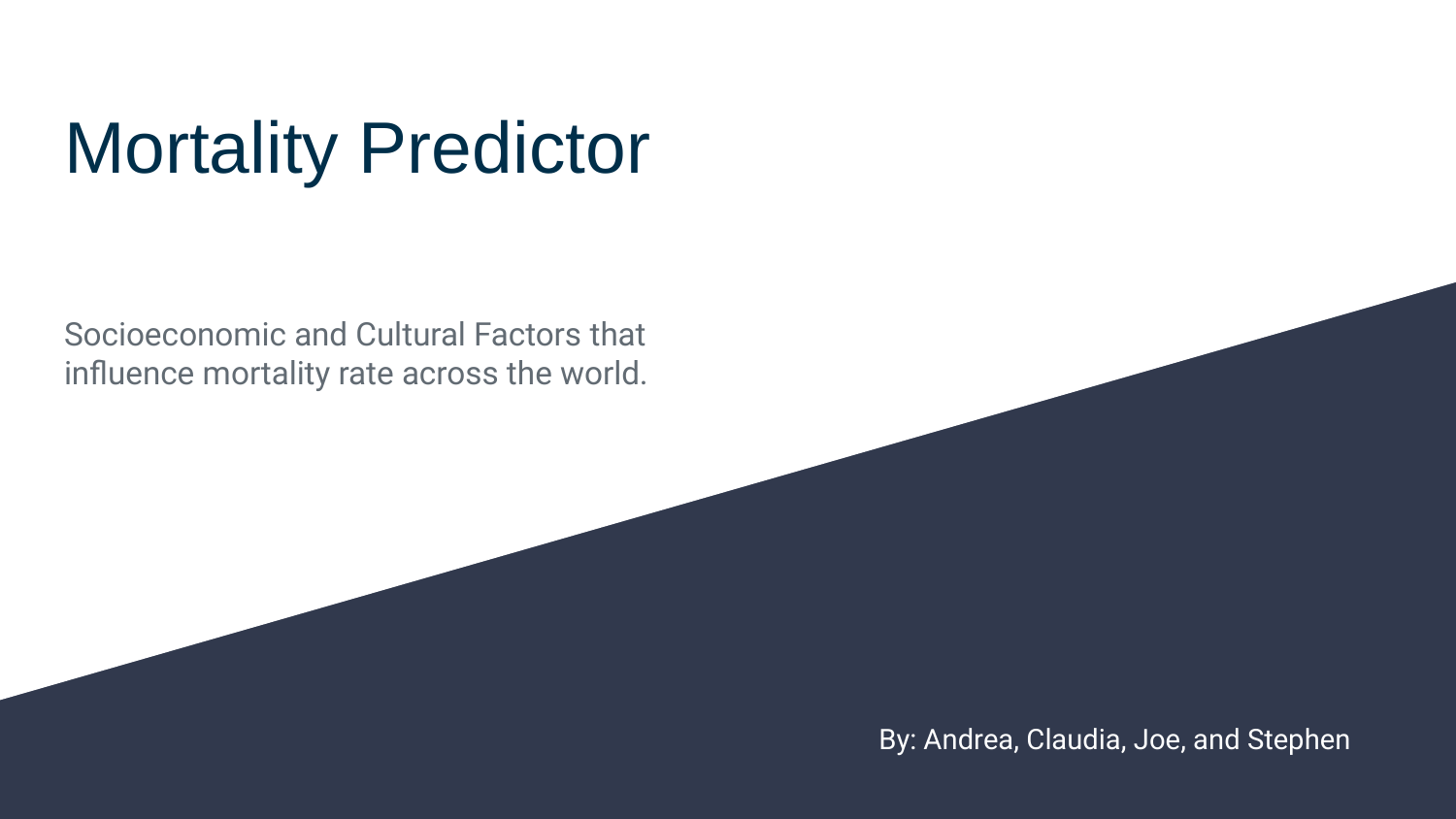

# Mortality Predictor
Socioeconomic and Cultural Factors that influence mortality rate across the world.
By: Andrea, Claudia, Joe, and Stephen